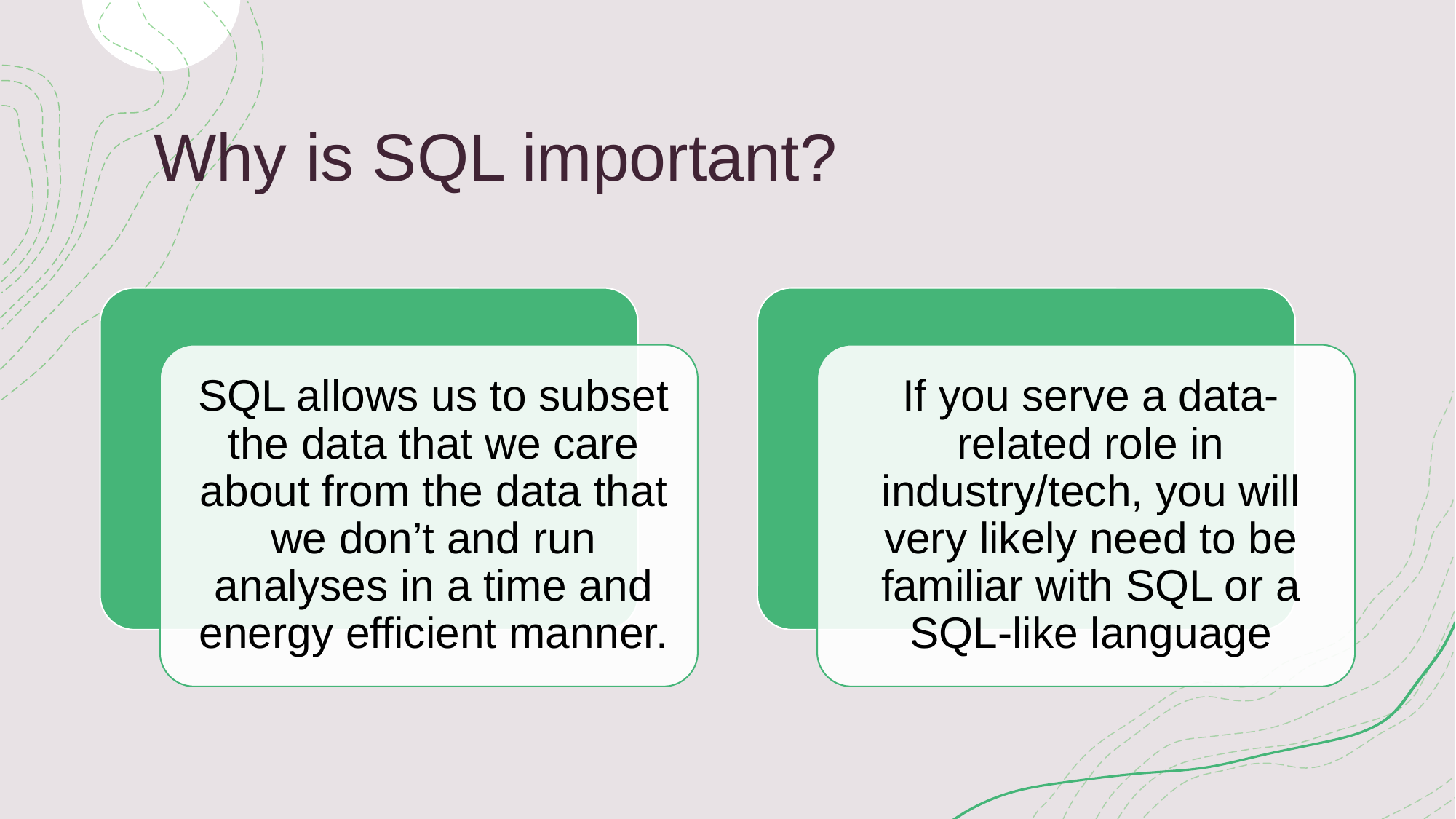

# Why is SQL important?
SQL allows us to subset the data that we care about from the data that we don’t and run analyses in a time and energy efficient manner.
If you serve a data-related role in industry/tech, you will very likely need to be familiar with SQL or a SQL-like language